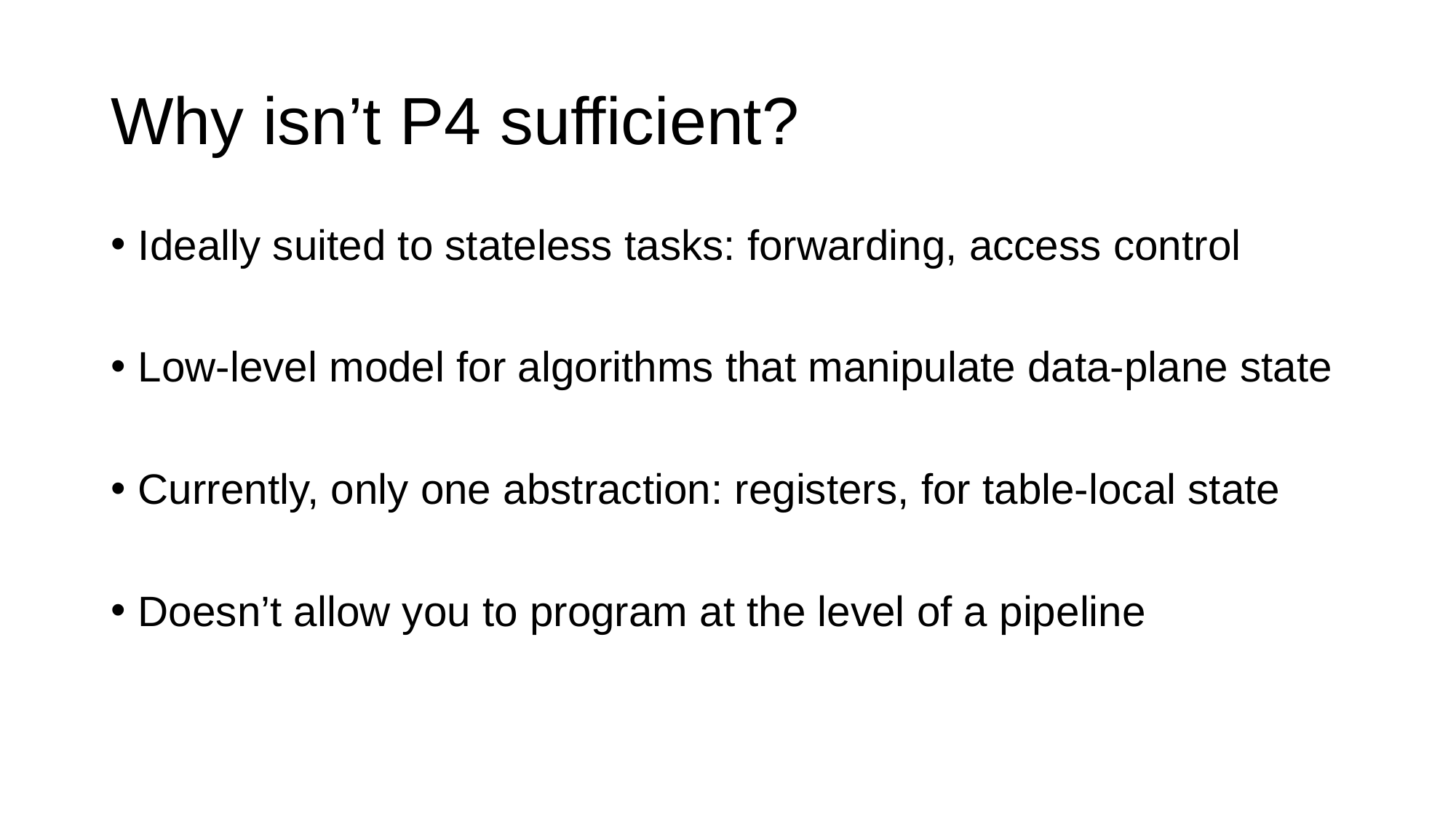

# Why isn’t P4 sufficient?
Ideally suited to stateless tasks: forwarding, access control

Low-level model for algorithms that manipulate data-plane state

Currently, only one abstraction: registers, for table-local state

Doesn’t allow you to program at the level of a pipeline